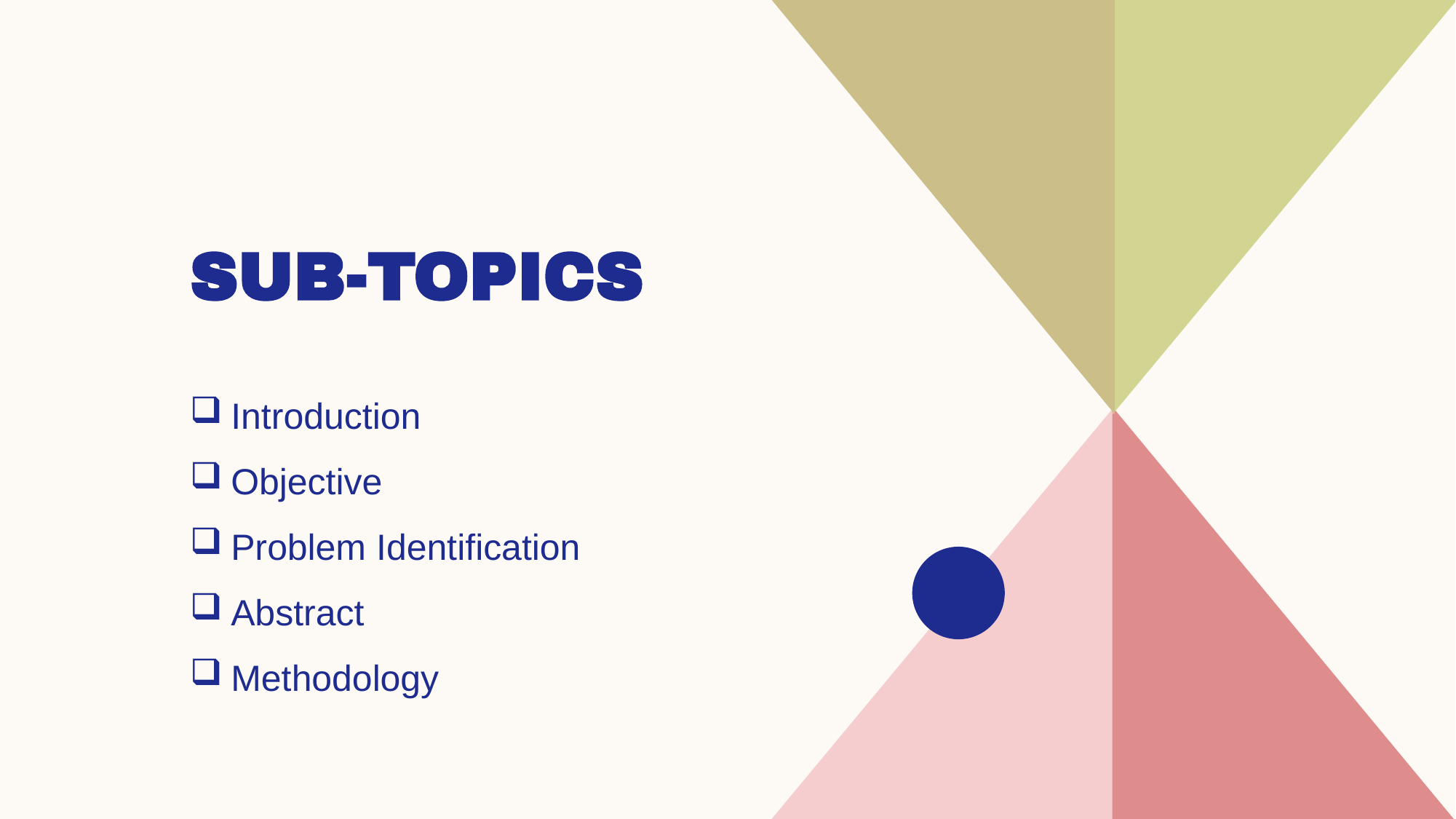

# SUB-TOPICS
Introduction
Objective
Problem Identification
Abstract
Methodology​